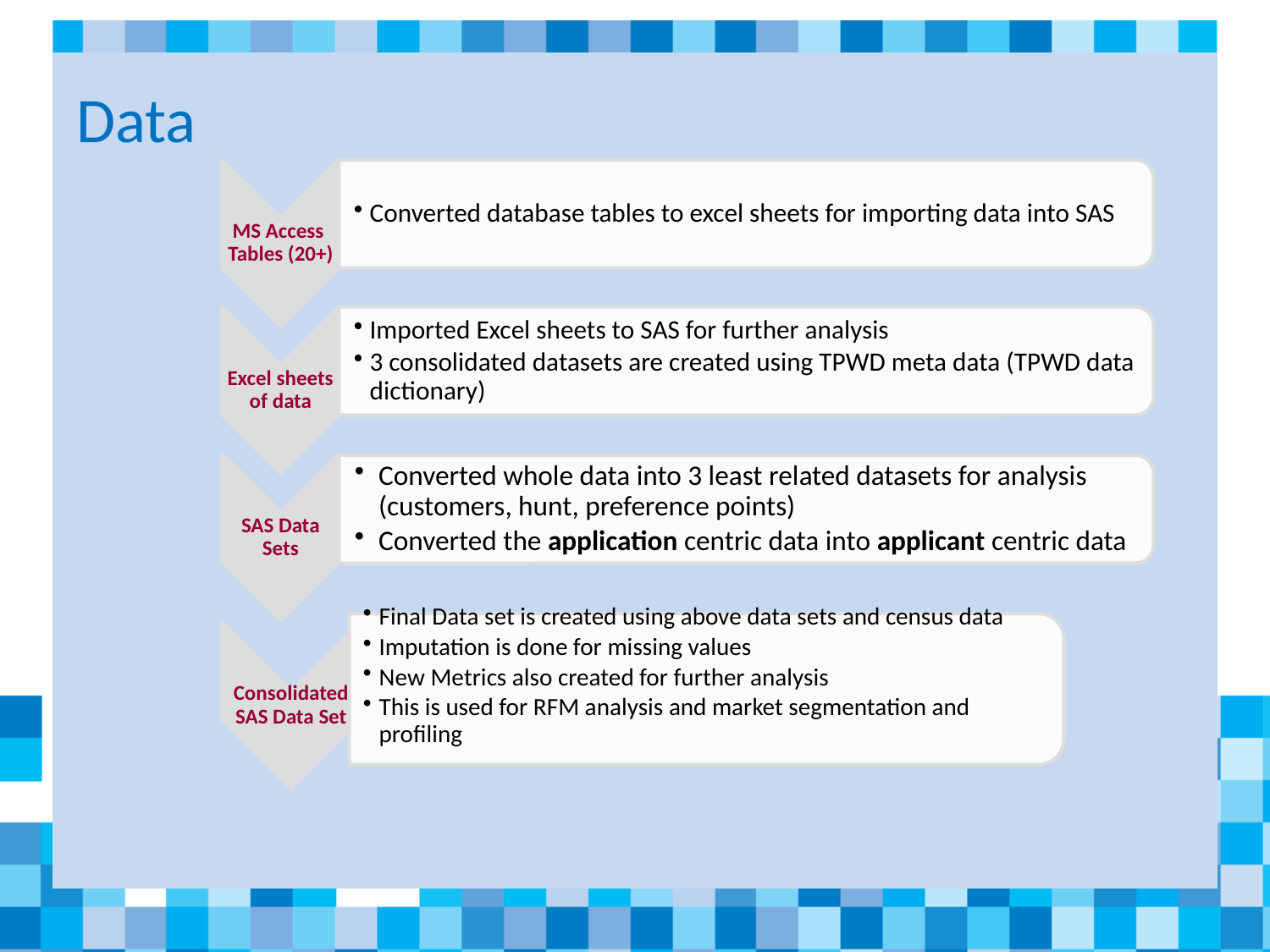

# Data
MS Access  Tables (20+)
Converted database tables to excel sheets for importing data into SAS
Excel sheets of data
Imported Excel sheets to SAS for further analysis
3 consolidated datasets are created using TPWD meta data (TPWD data dictionary)
SAS Data Sets
Converted whole data into 3 least related datasets for analysis (customers, hunt, preference points)
Converted the application centric data into applicant centric data
Consolidated SAS Data Set
Final Data set is created using above data sets and census data
Imputation is done for missing values
New Metrics also created for further analysis
This is used for RFM analysis and market segmentation and profiling